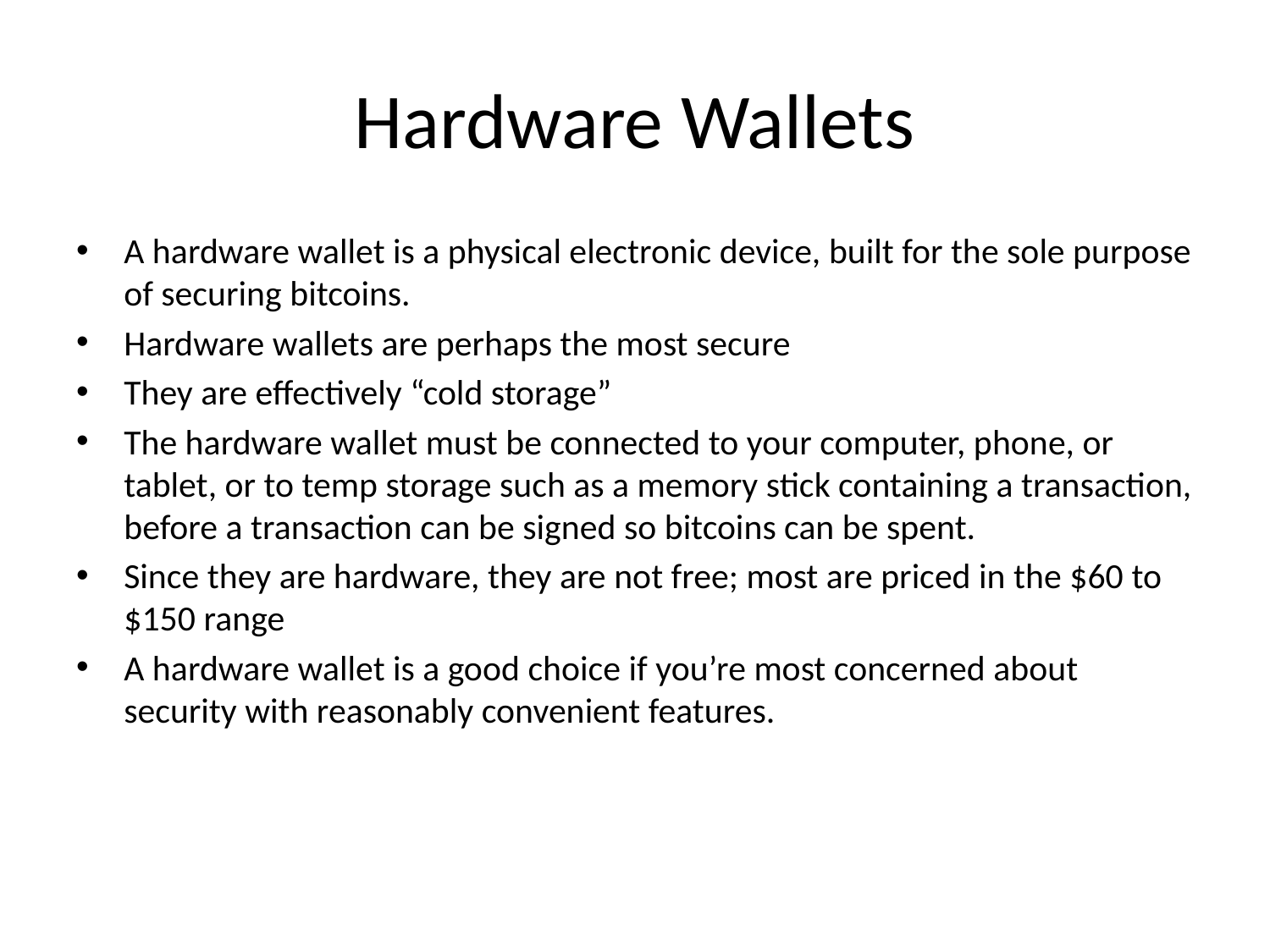

# Hardware Wallets
A hardware wallet is a physical electronic device, built for the sole purpose of securing bitcoins.
Hardware wallets are perhaps the most secure
They are effectively “cold storage”
The hardware wallet must be connected to your computer, phone, or tablet, or to temp storage such as a memory stick containing a transaction, before a transaction can be signed so bitcoins can be spent.
Since they are hardware, they are not free; most are priced in the $60 to $150 range
A hardware wallet is a good choice if you’re most concerned about security with reasonably convenient features.